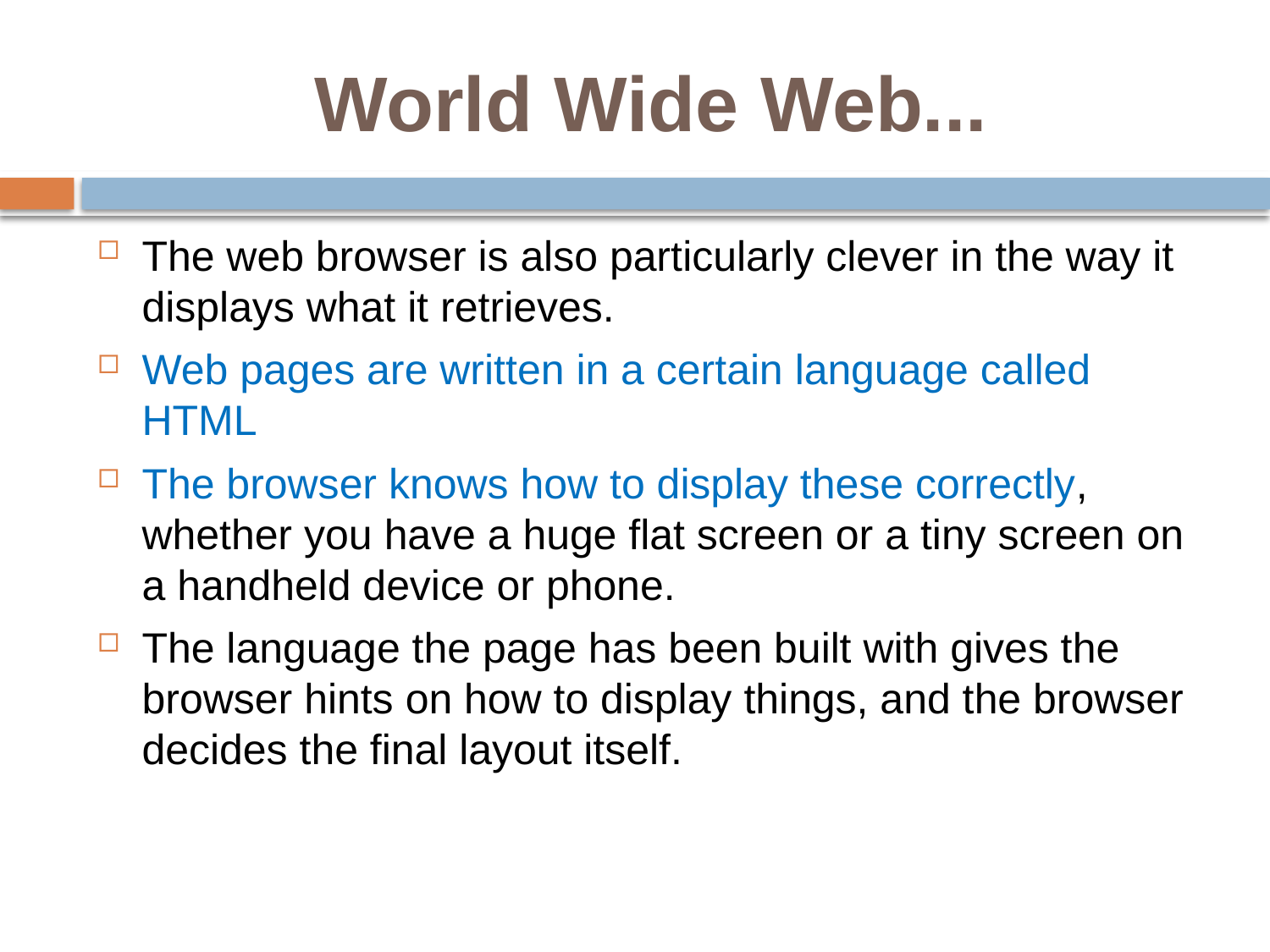

# World Wide Web...
The web browser is also particularly clever in the way it displays what it retrieves.
Web pages are written in a certain language called HTML
The browser knows how to display these correctly, whether you have a huge flat screen or a tiny screen on a handheld device or phone.
The language the page has been built with gives the browser hints on how to display things, and the browser decides the final layout itself.